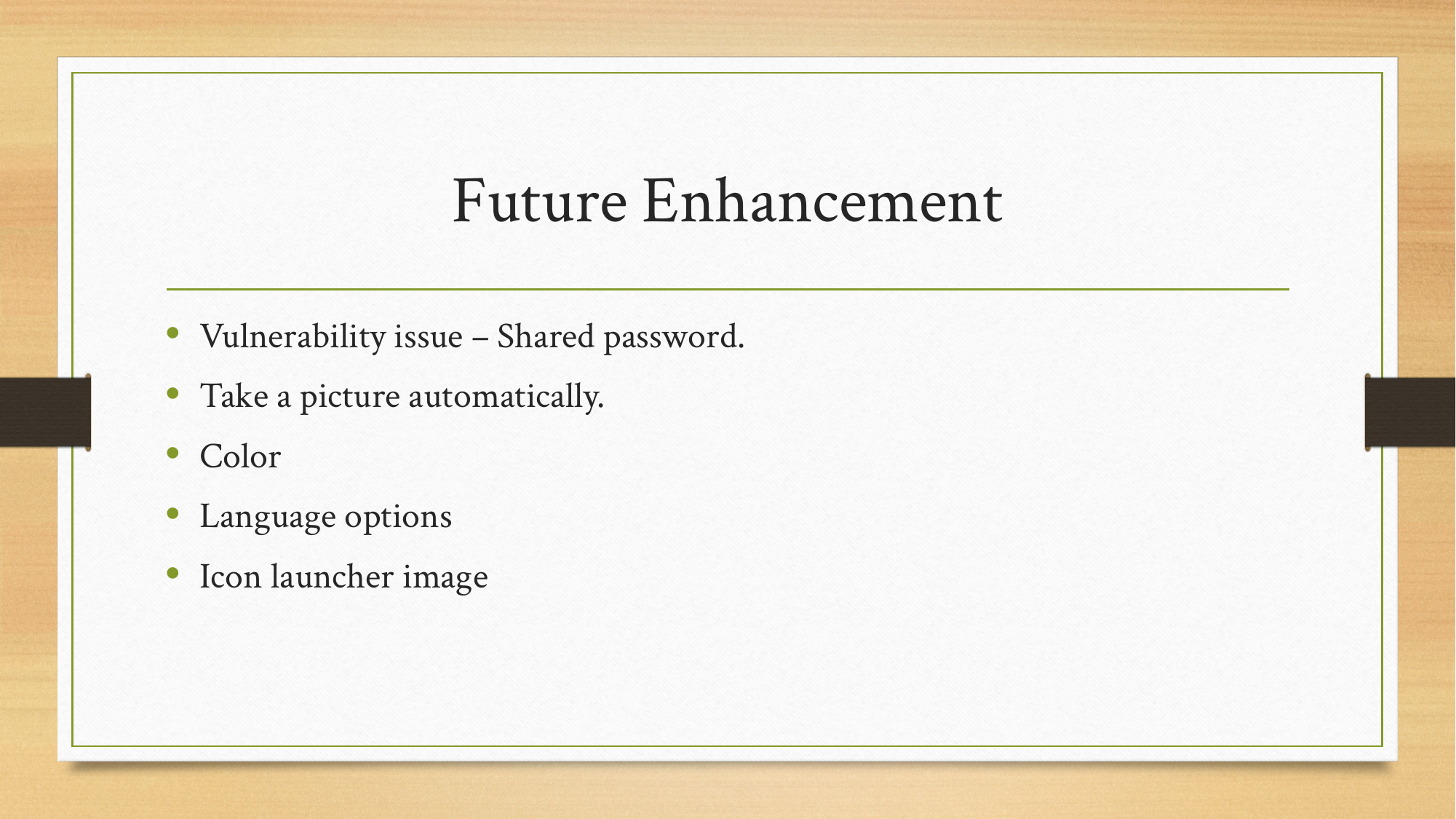

# Future Enhancement
Vulnerability issue – Shared password.
Take a picture automatically.
Color
Language options
Icon launcher image